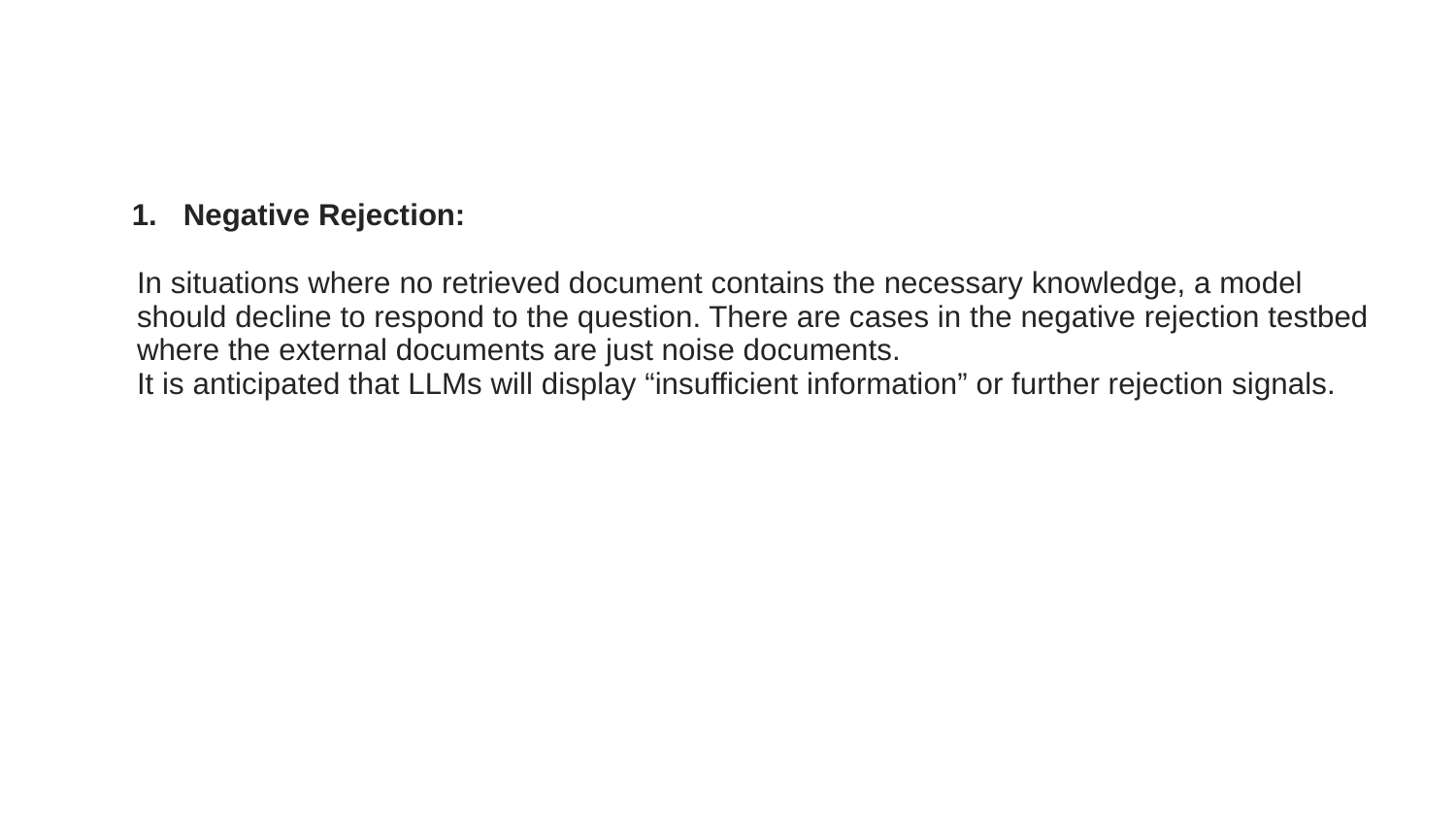

#
Negative Rejection:
In situations where no retrieved document contains the necessary knowledge, a model should decline to respond to the question. There are cases in the negative rejection testbed where the external documents are just noise documents.
It is anticipated that LLMs will display “insufficient information” or further rejection signals.